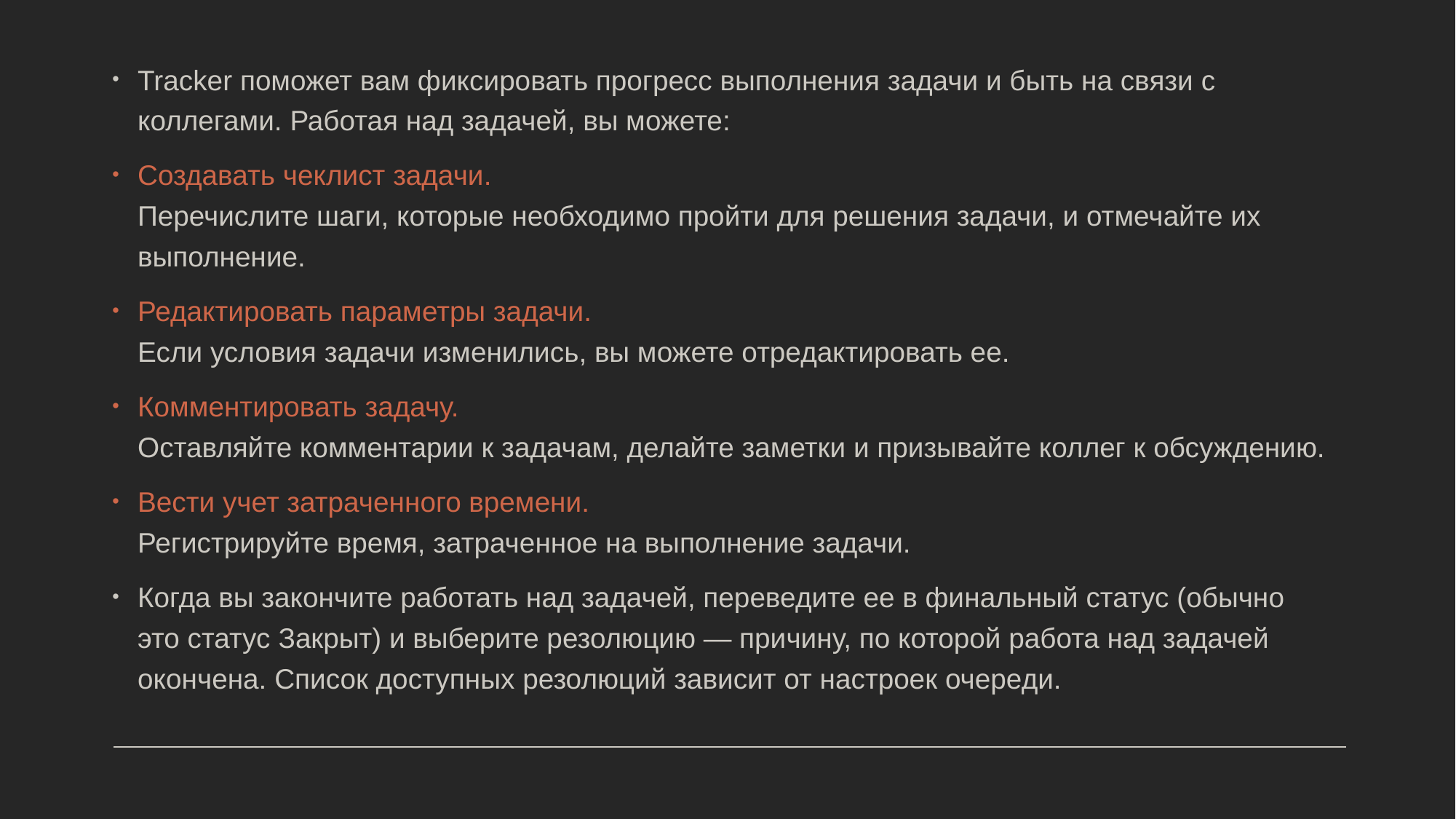

Tracker поможет вам фиксировать прогресс выполнения задачи и быть на связи с коллегами. Работая над задачей, вы можете:
Создавать чеклист задачи.
Перечислите шаги, которые необходимо пройти для решения задачи, и отмечайте их выполнение.
Редактировать параметры задачи.
Если условия задачи изменились, вы можете отредактировать ее.
Комментировать задачу.
Оставляйте комментарии к задачам, делайте заметки и призывайте коллег к обсуждению.
Вести учет затраченного времени.
Регистрируйте время, затраченное на выполнение задачи.
Когда вы закончите работать над задачей, переведите ее в финальный статус (обычно это статус Закрыт) и выберите резолюцию — причину, по которой работа над задачей окончена. Список доступных резолюций зависит от настроек очереди.